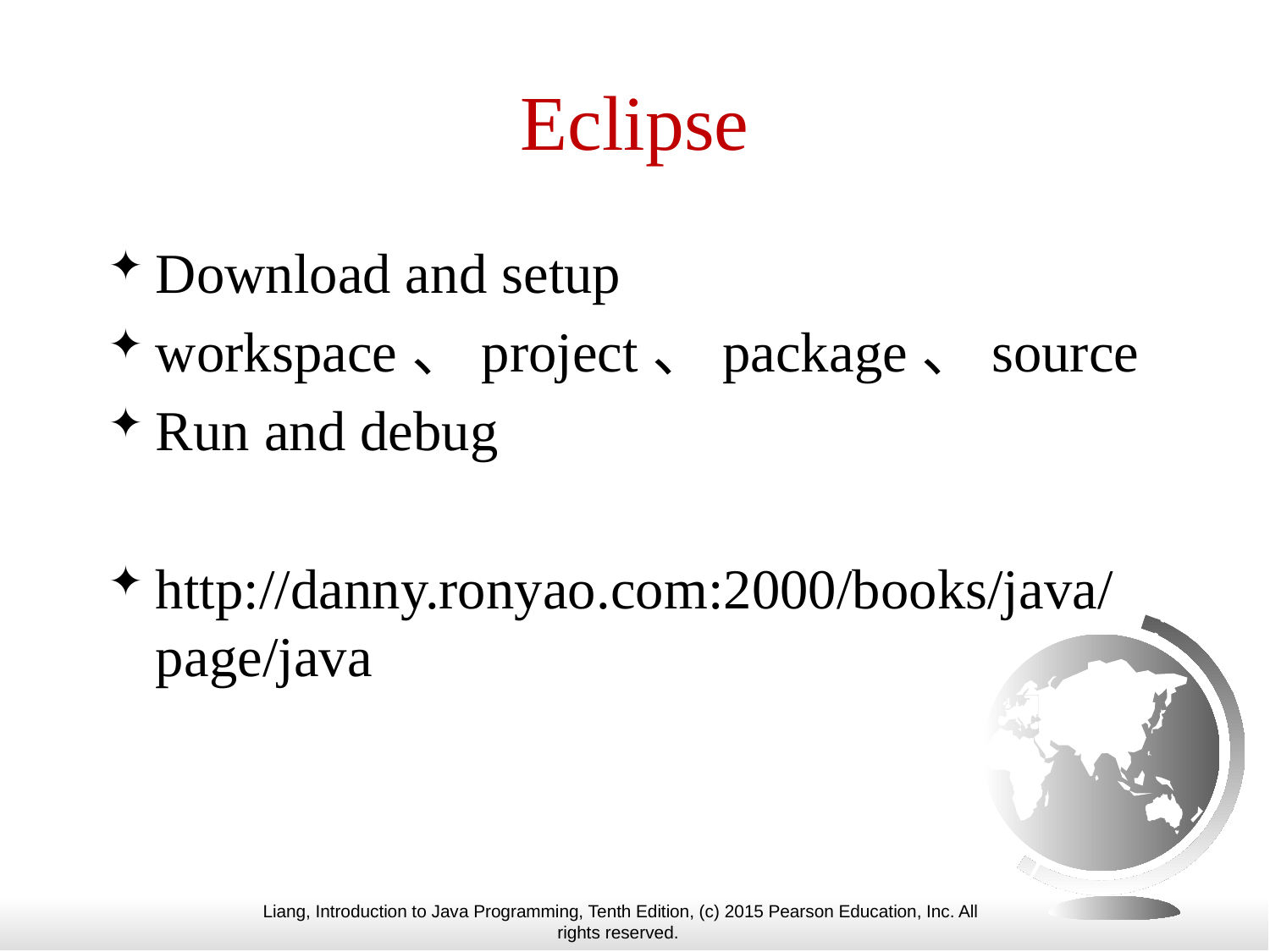

# Eclipse
Download and setup
workspace、project、package、source
Run and debug

http://danny.ronyao.com:2000/books/java/page/java
39